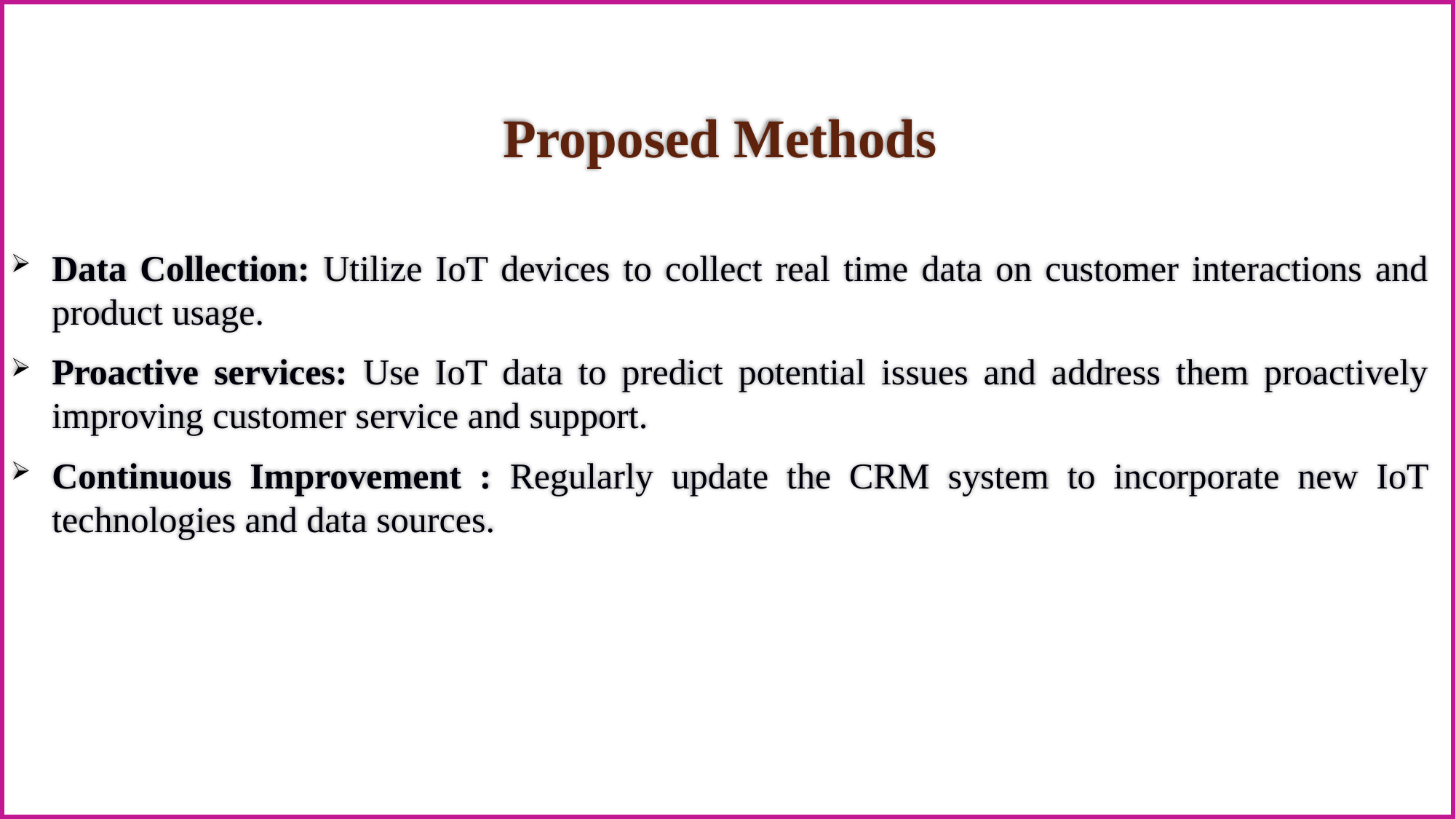

#

Proposed Methods

Data Collection: Utilize IoT devices to collect real time data on customer interactions and product usage.
Proactive services: Use IoT data to predict potential issues and address them proactively improving customer service and support.
Continuous Improvement : Regularly update the CRM system to incorporate new IoT technologies and data sources.